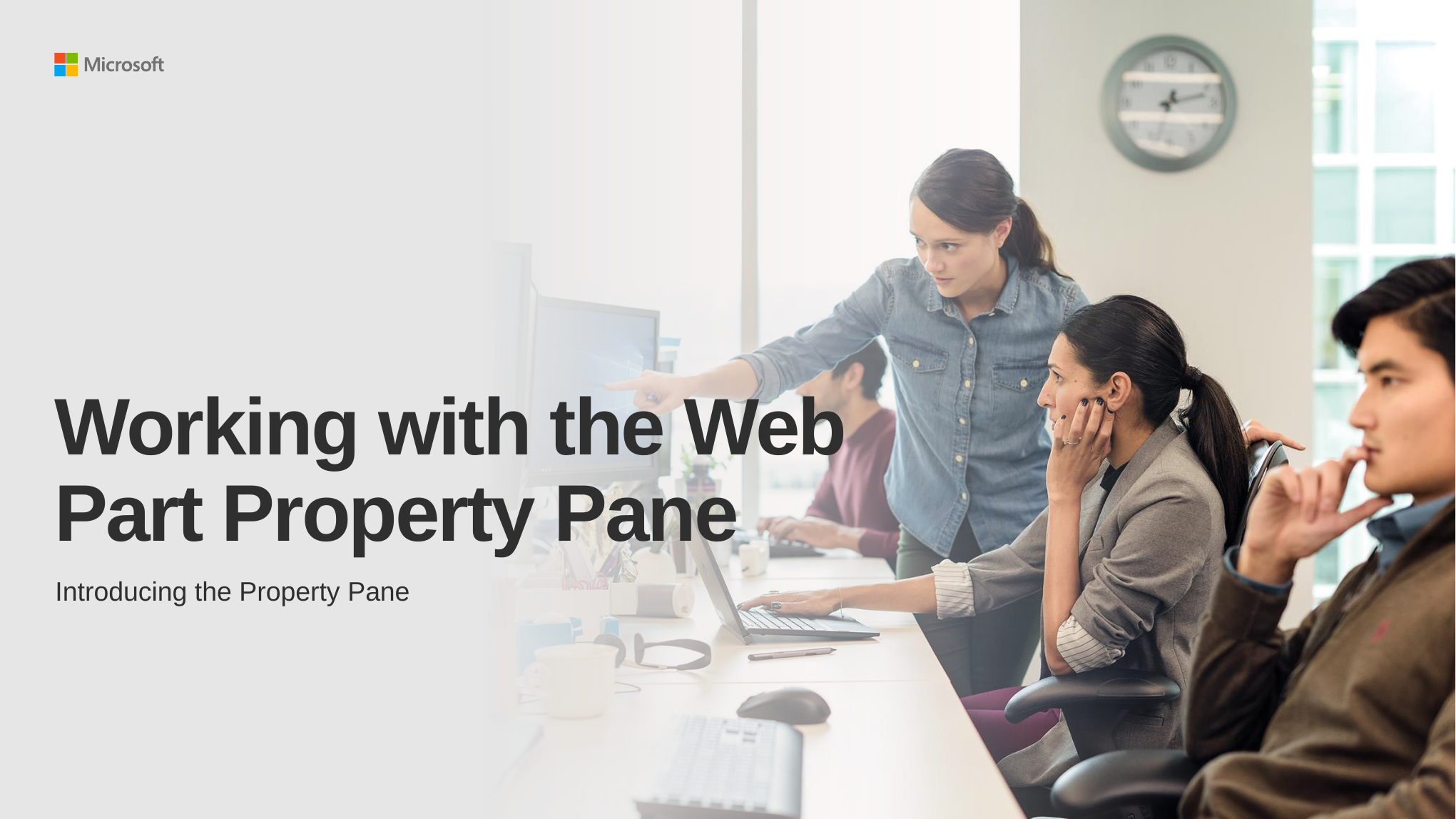

# Working with the Web Part Property Pane
Introducing the Property Pane